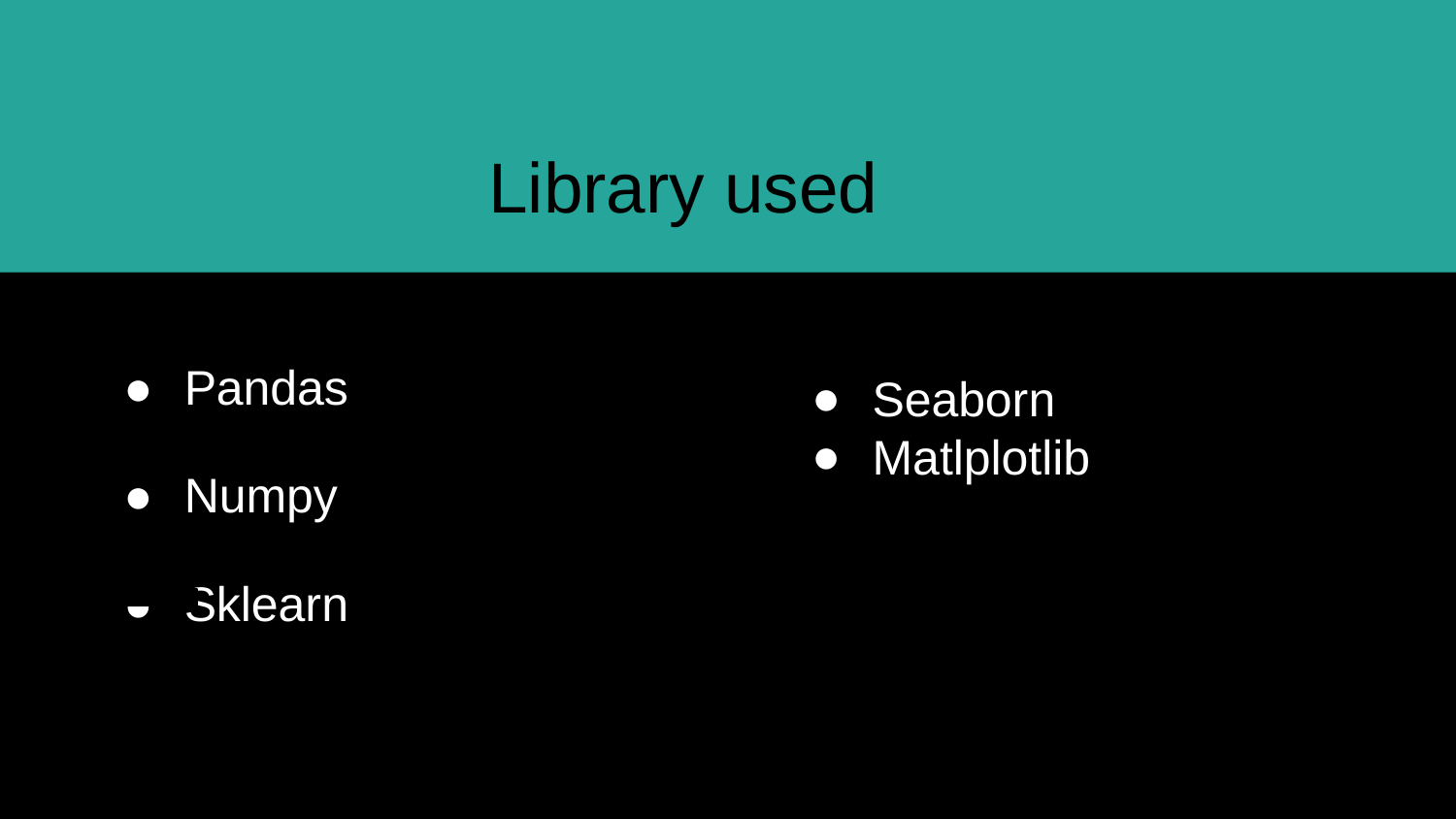

# Library used
Pandas
Numpy
Sklearn
Seaborn
Matlplotlib